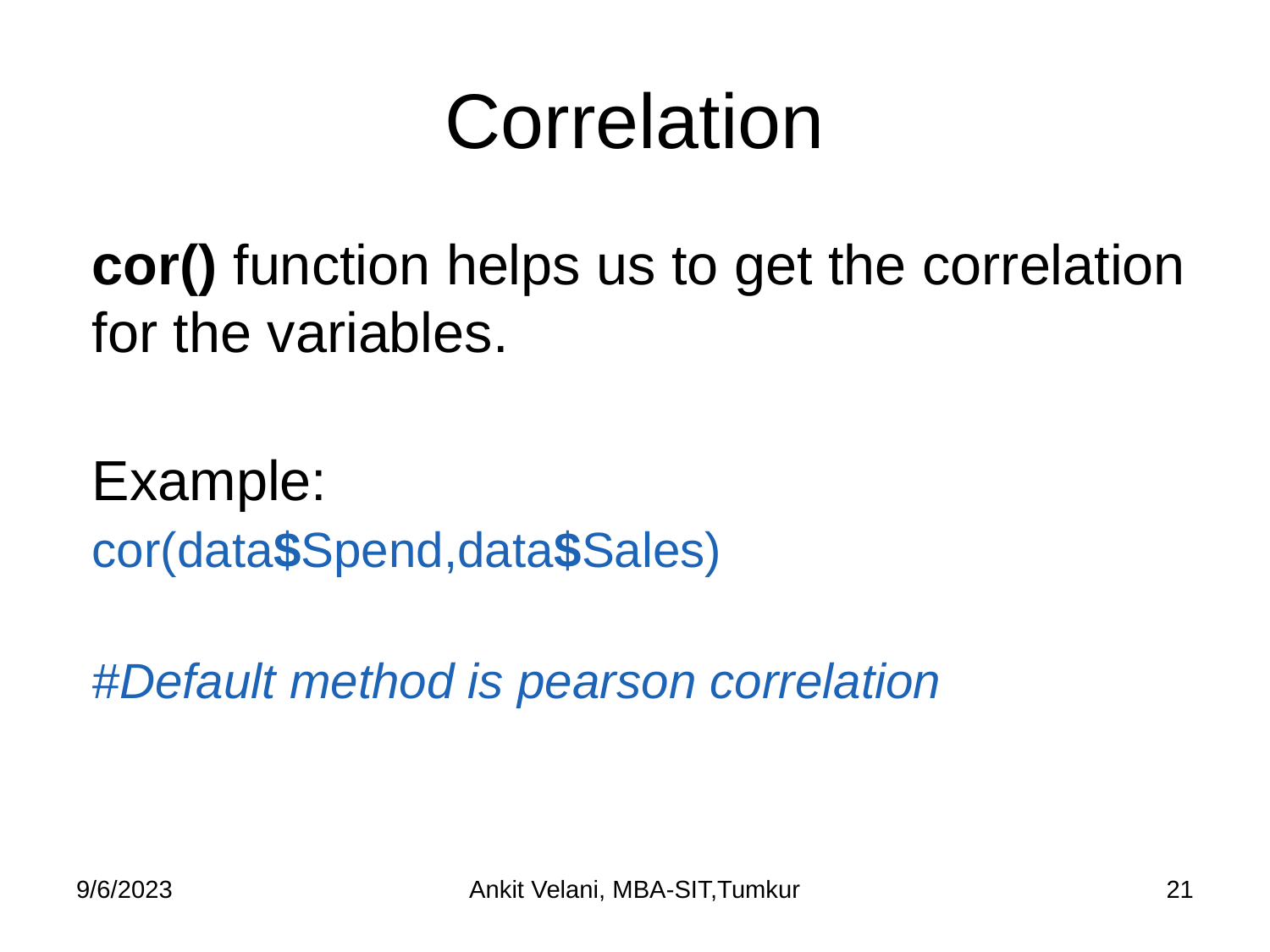

# Correlation
cor() function helps us to get the correlation for the variables.

Example:
cor(data$Spend,data$Sales)

#Default method is pearson correlation

9/6/2023
Ankit Velani, MBA-SIT,Tumkur
21